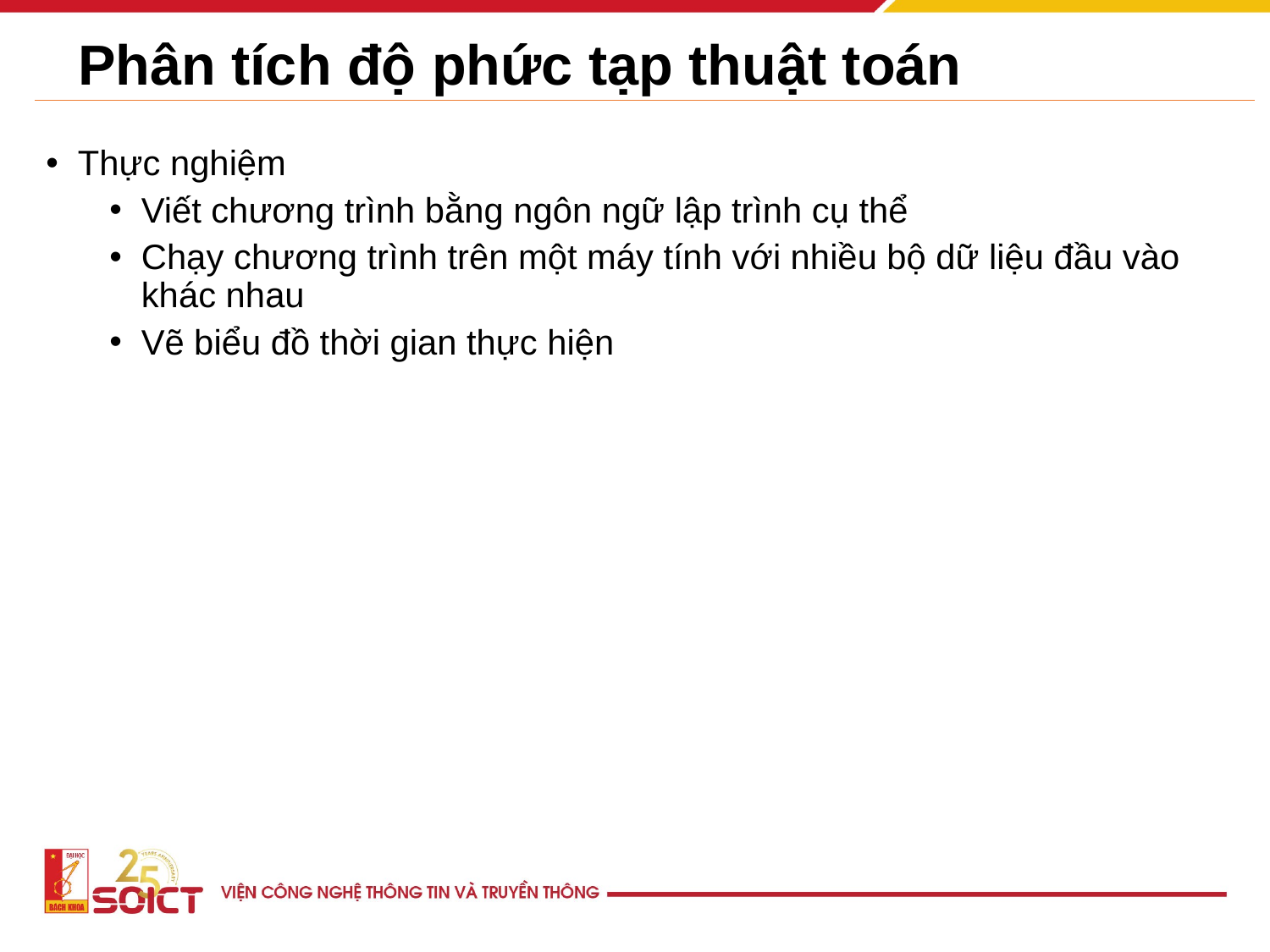

# Phân tích độ phức tạp thuật toán
Thực nghiệm
Viết chương trình bằng ngôn ngữ lập trình cụ thể
Chạy chương trình trên một máy tính với nhiều bộ dữ liệu đầu vào khác nhau
Vẽ biểu đồ thời gian thực hiện